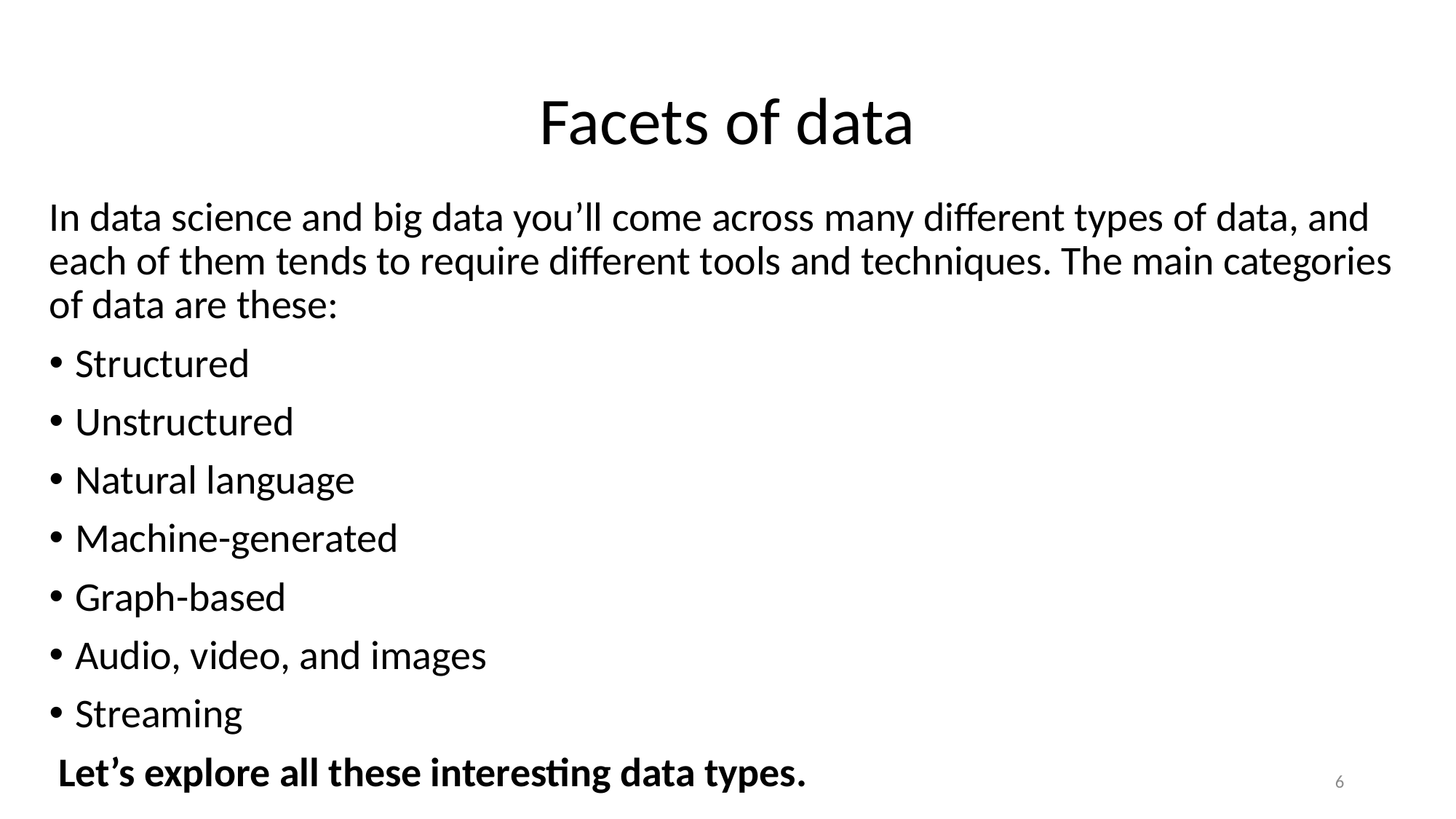

# Facets of data
In data science and big data you’ll come across many different types of data, and each of them tends to require different tools and techniques. The main categories of data are these:
Structured
Unstructured
Natural language
Machine-generated
Graph-based
Audio, video, and images
Streaming
 Let’s explore all these interesting data types.
6